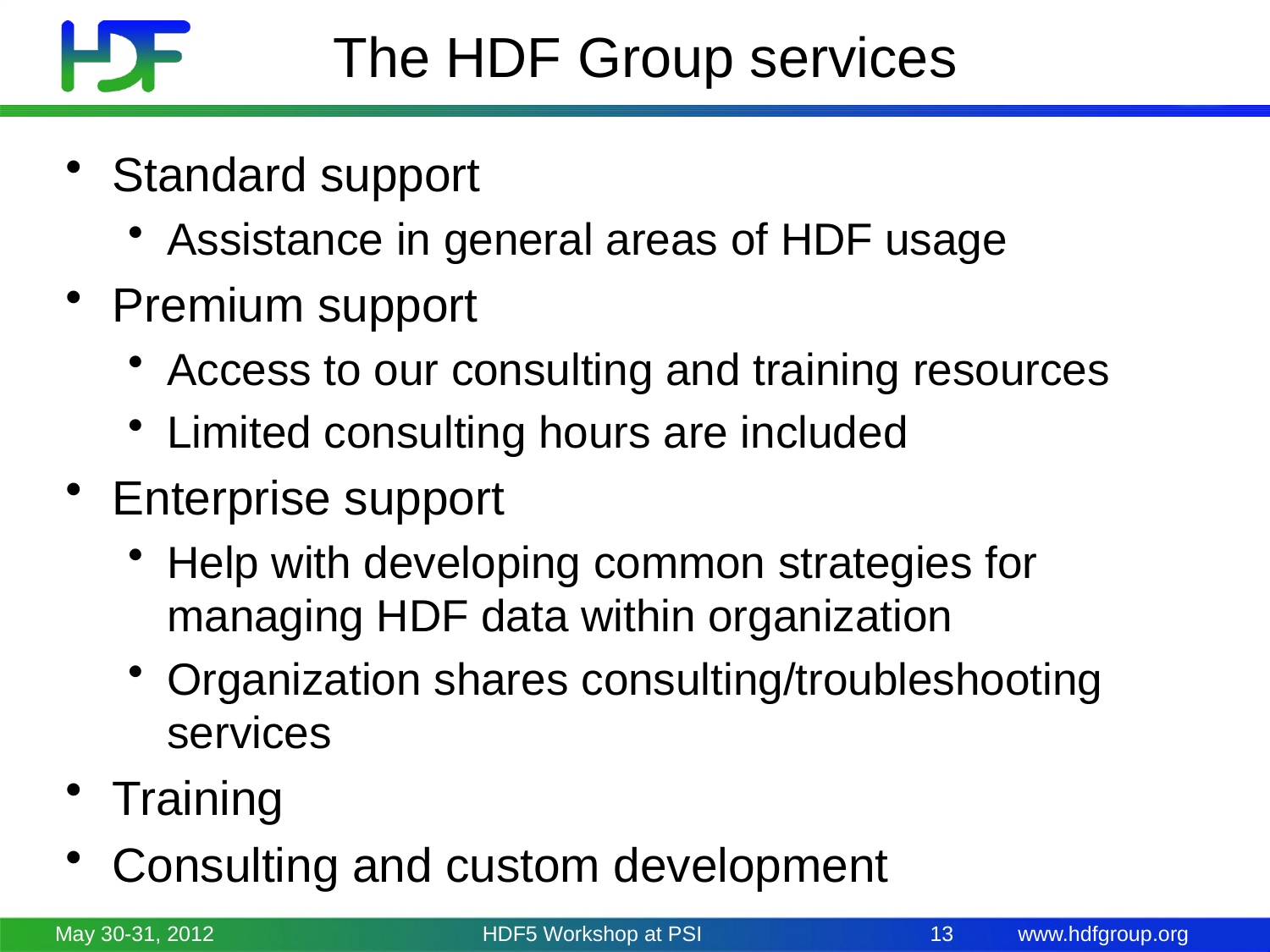

# The HDF Group services
Standard support
Assistance in general areas of HDF usage
Premium support
Access to our consulting and training resources
Limited consulting hours are included
Enterprise support
Help with developing common strategies for managing HDF data within organization
Organization shares consulting/troubleshooting services
Training
Consulting and custom development

May 30-31, 2012
HDF5 Workshop at PSI
13